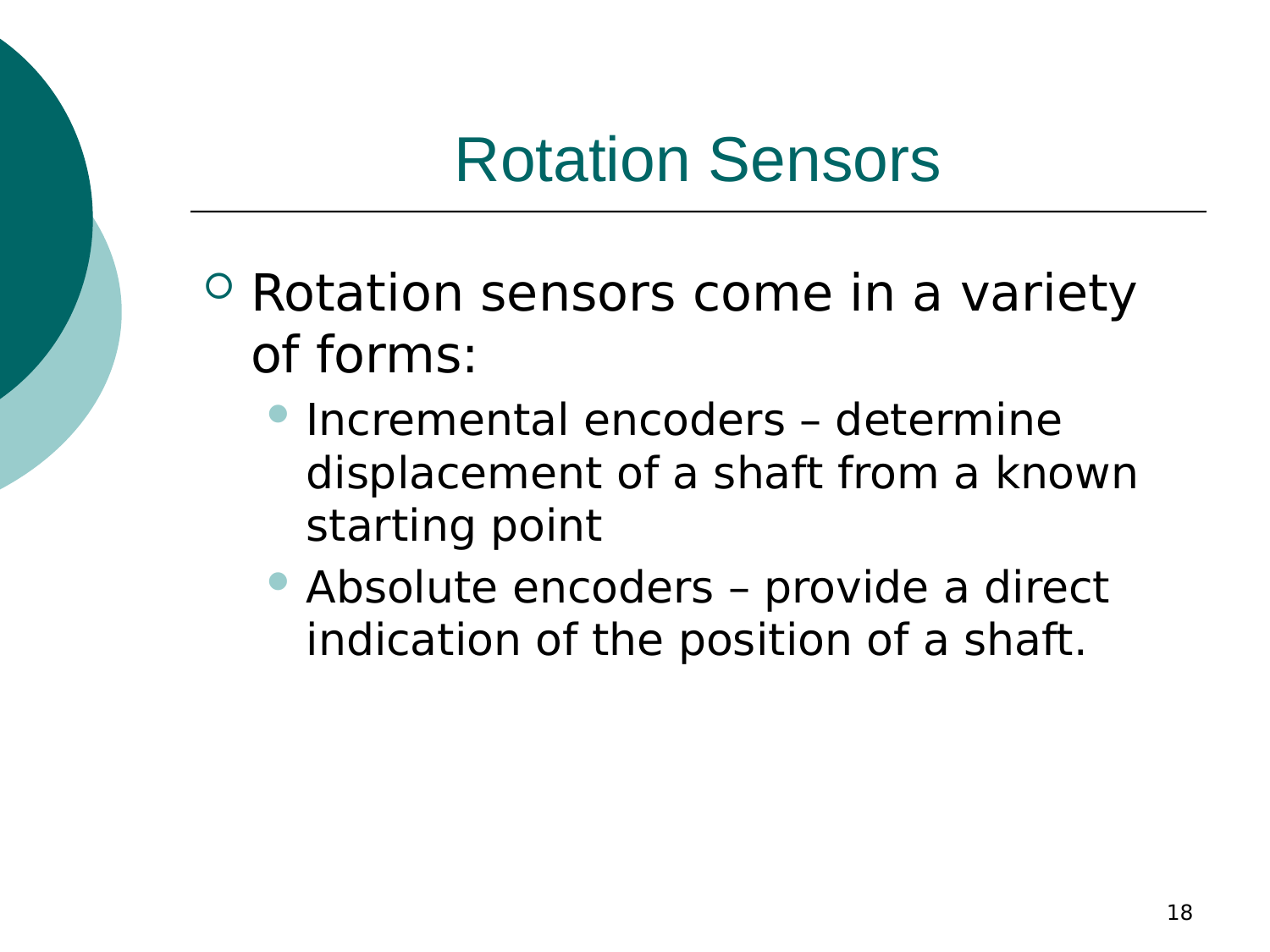

# Rotation Sensors
Rotation sensors come in a variety of forms:
Incremental encoders – determine displacement of a shaft from a known starting point
Absolute encoders – provide a direct indication of the position of a shaft.
18